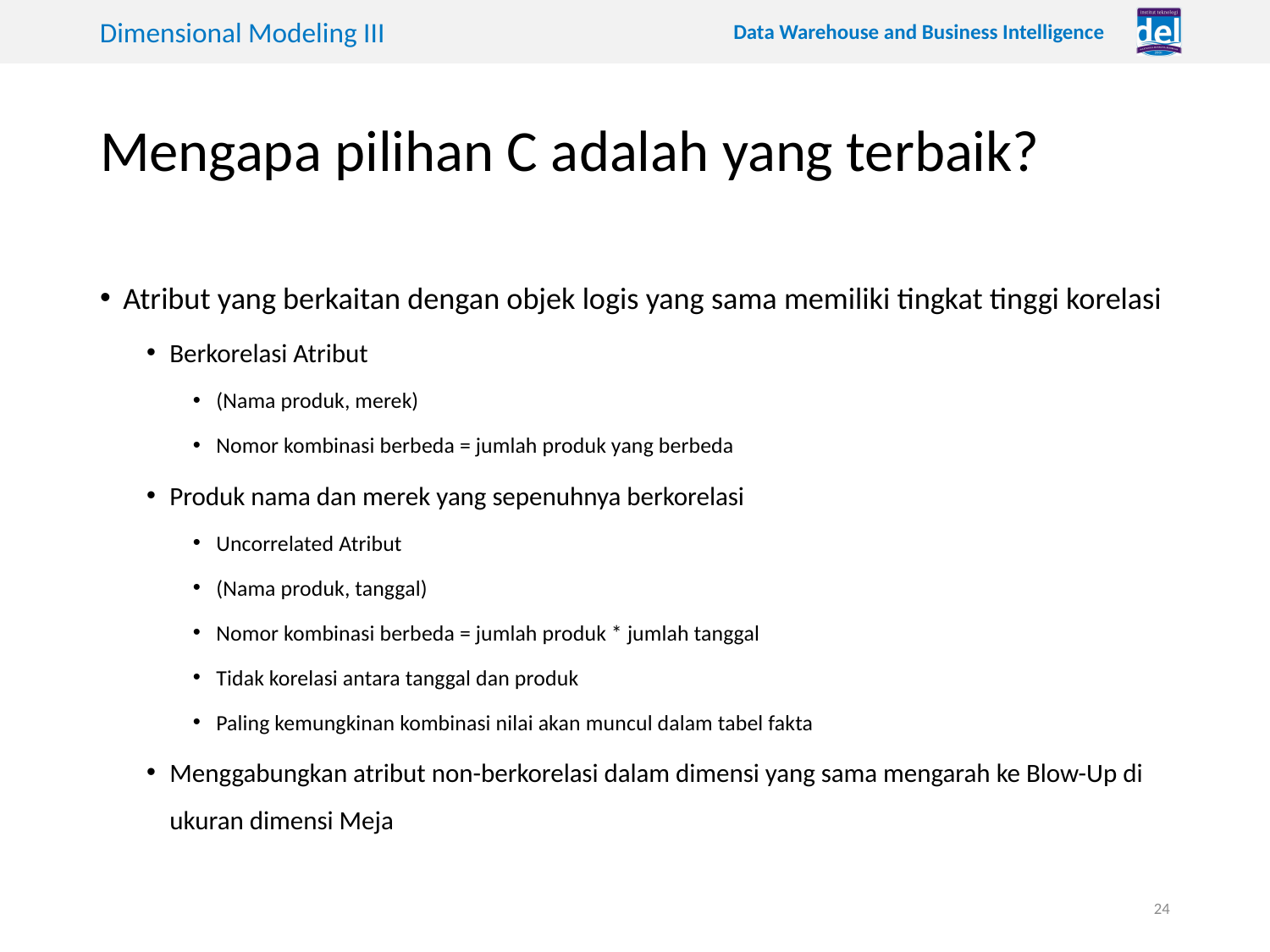

# Mengapa pilihan C adalah yang terbaik?
Atribut yang berkaitan dengan objek logis yang sama memiliki tingkat tinggi korelasi
Berkorelasi Atribut
(Nama produk, merek)
Nomor kombinasi berbeda = jumlah produk yang berbeda
Produk nama dan merek yang sepenuhnya berkorelasi
Uncorrelated Atribut
(Nama produk, tanggal)
Nomor kombinasi berbeda = jumlah produk * jumlah tanggal
Tidak korelasi antara tanggal dan produk
Paling kemungkinan kombinasi nilai akan muncul dalam tabel fakta
Menggabungkan atribut non-berkorelasi dalam dimensi yang sama mengarah ke Blow-Up di ukuran dimensi Meja
24